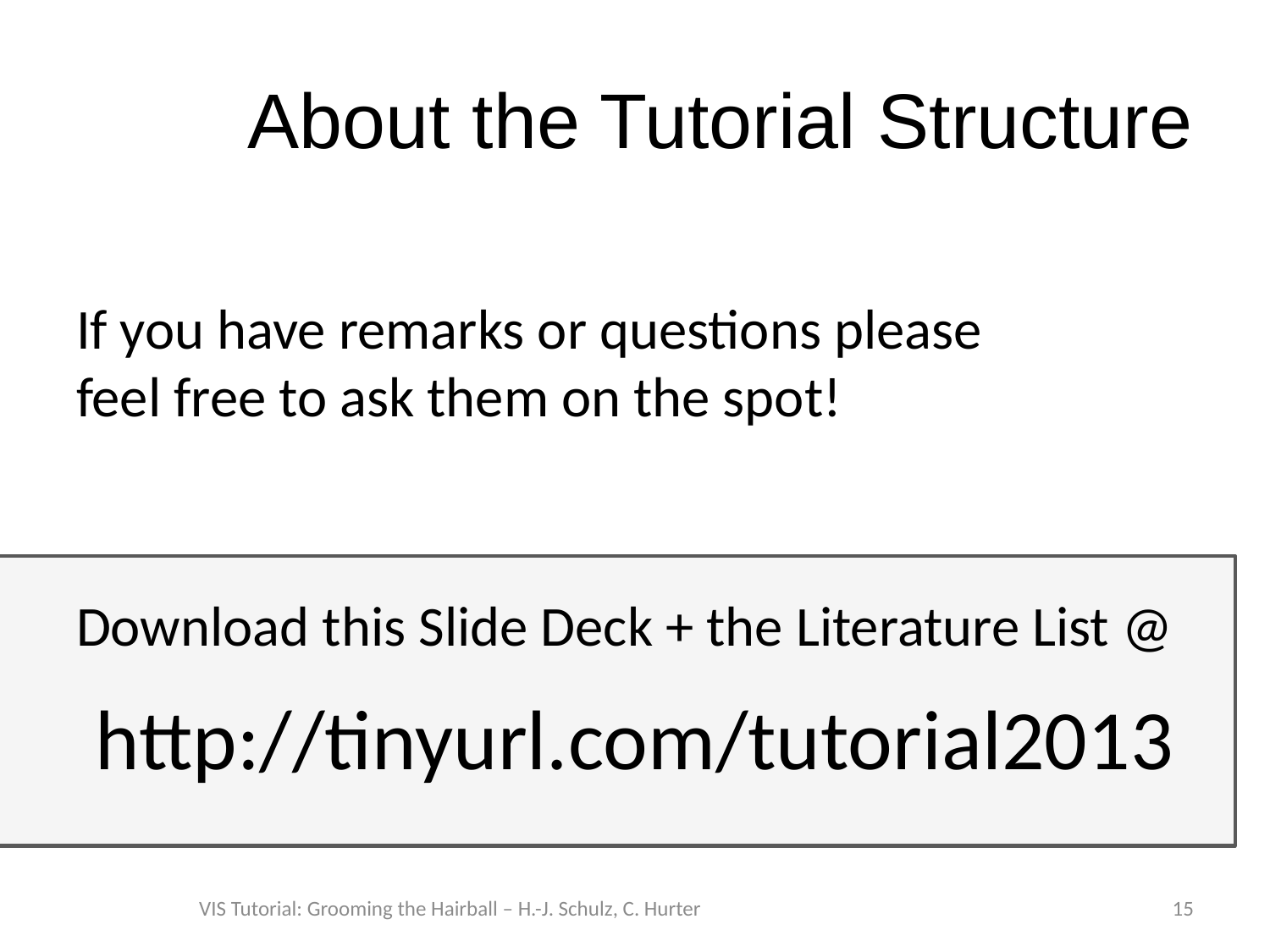

# About the Tutorial Structure
If you have remarks or questions please
feel free to ask them on the spot!

Download this Slide Deck + the Literature List @
http://tinyurl.com/tutorial2013

VIS Tutorial: Grooming the Hairball – H.-J. Schulz, C. Hurter
15